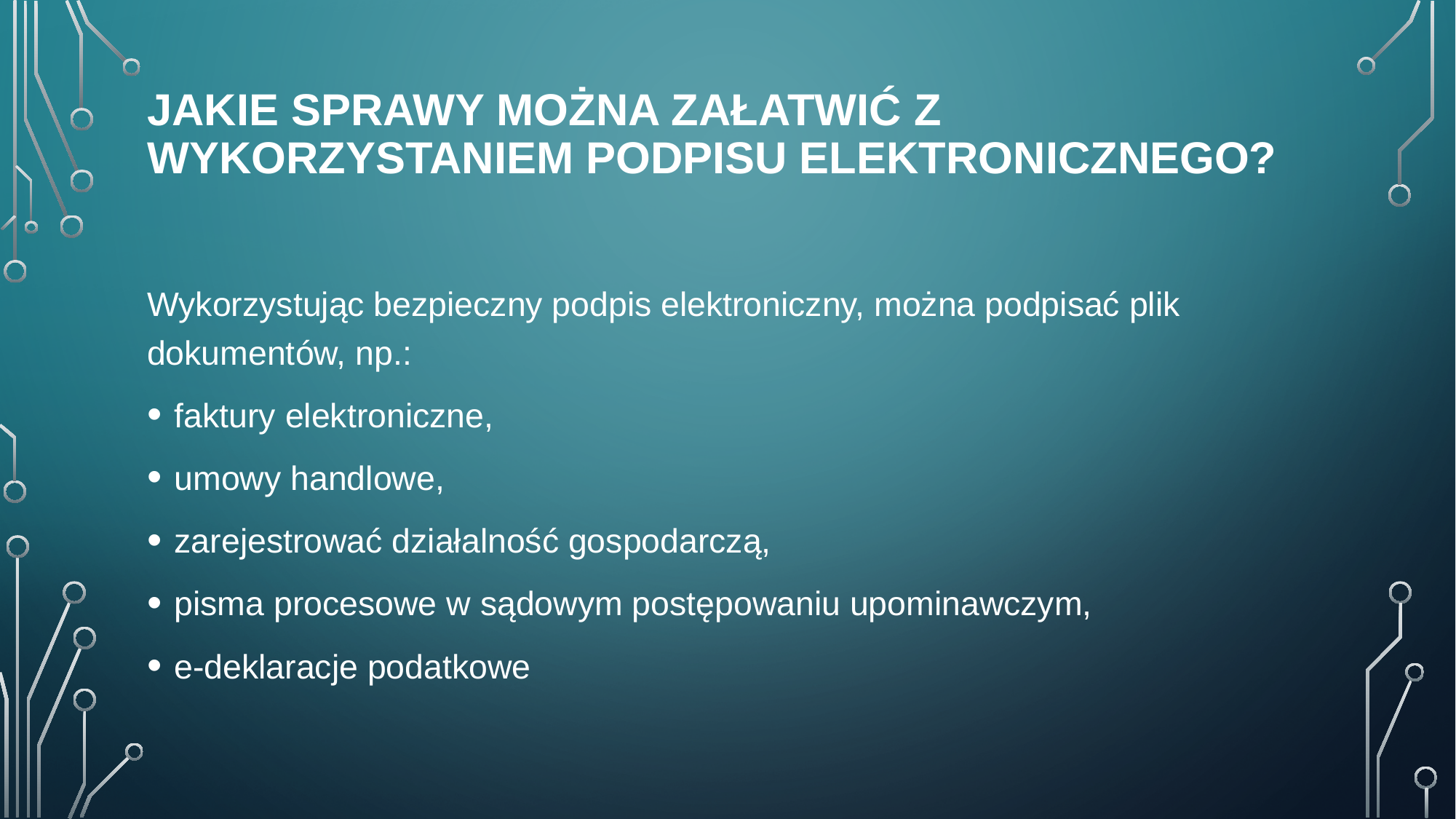

# Jakie sprawy można załatwić z wykorzystaniem podpisu elektronicznego?
Wykorzystując bezpieczny podpis elektroniczny, można podpisać plik dokumentów, np.:
faktury elektroniczne,
umowy handlowe,
zarejestrować działalność gospodarczą,
pisma procesowe w sądowym postępowaniu upominawczym,
e-deklaracje podatkowe